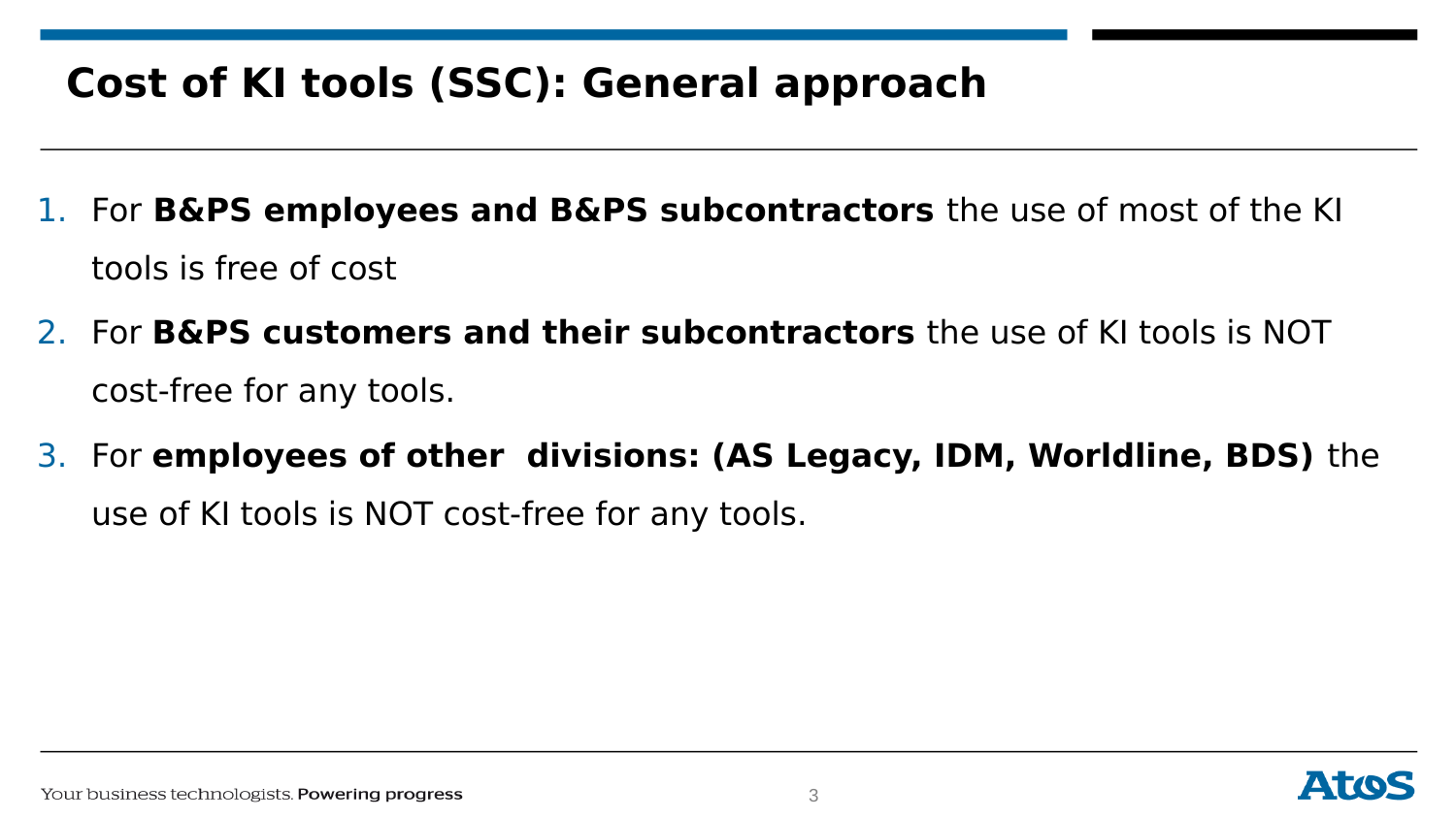

# Cost of KI tools (SSC): General approach
For B&PS employees and B&PS subcontractors the use of most of the KI tools is free of cost
For B&PS customers and their subcontractors the use of KI tools is NOT cost-free for any tools.
For employees of other  divisions: (AS Legacy, IDM, Worldline, BDS) the use of KI tools is NOT cost-free for any tools.